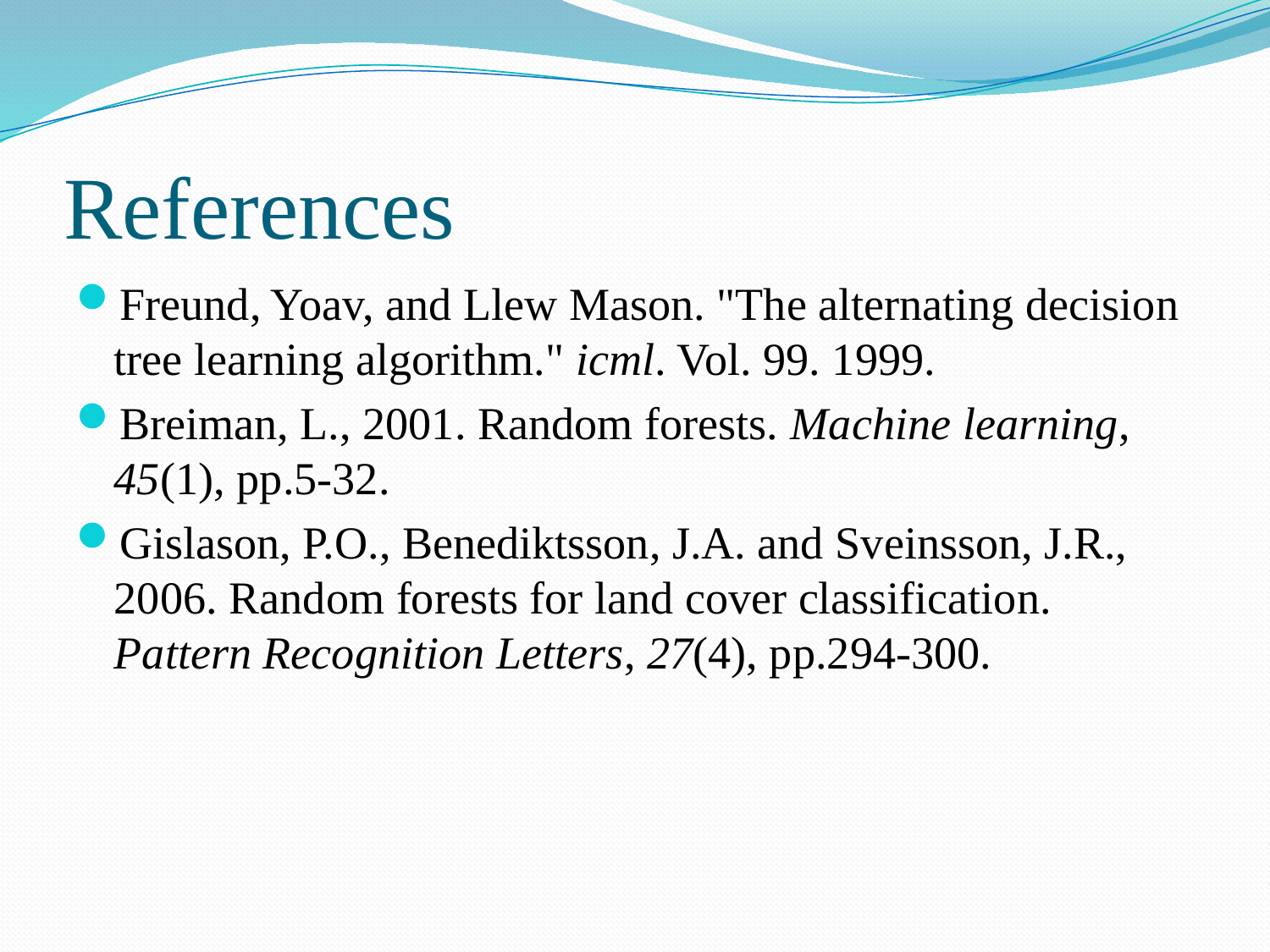

# References
Freund, Yoav, and Llew Mason. "The alternating decision tree learning algorithm." icml. Vol. 99. 1999.
Breiman, L., 2001. Random forests. Machine learning, 45(1), pp.5-32.
Gislason, P.O., Benediktsson, J.A. and Sveinsson, J.R., 2006. Random forests for land cover classification. Pattern Recognition Letters, 27(4), pp.294-300.